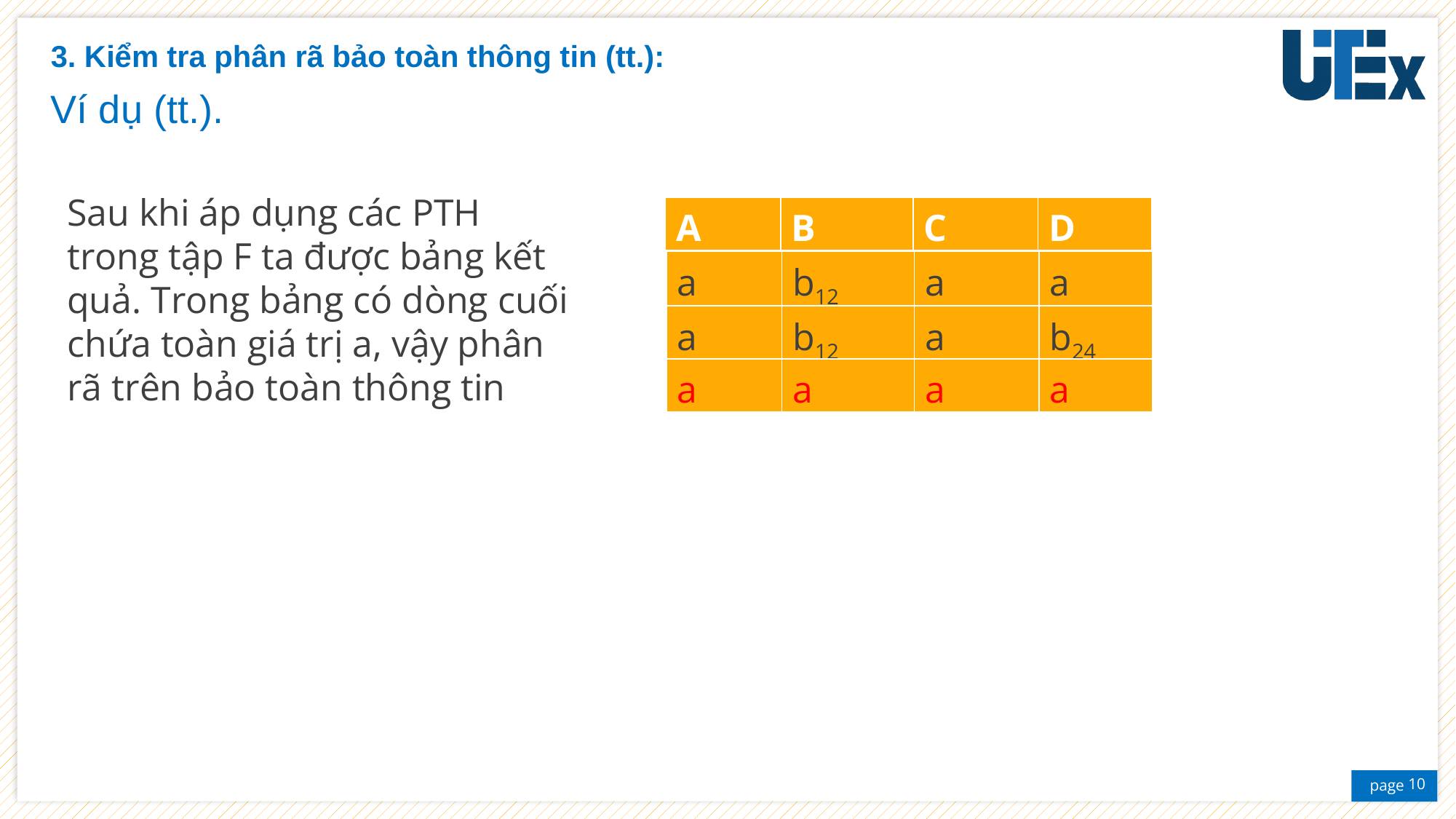

3. Kiểm tra phân rã bảo toàn thông tin (tt.):
Ví dụ (tt.).
Sau khi áp dụng các PTH trong tập F ta được bảng kết quả. Trong bảng có dòng cuối chứa toàn giá trị a, vậy phân rã trên bảo toàn thông tin
| A | B | C | D |
| --- | --- | --- | --- |
|  |  |  |  |
|  |  |  |  |
|  |  |  |  |
| a | b12 | a | a |
| --- | --- | --- | --- |
| a | b12 | a | b24 |
| --- | --- | --- | --- |
| a | a | a | a |
| --- | --- | --- | --- |
10